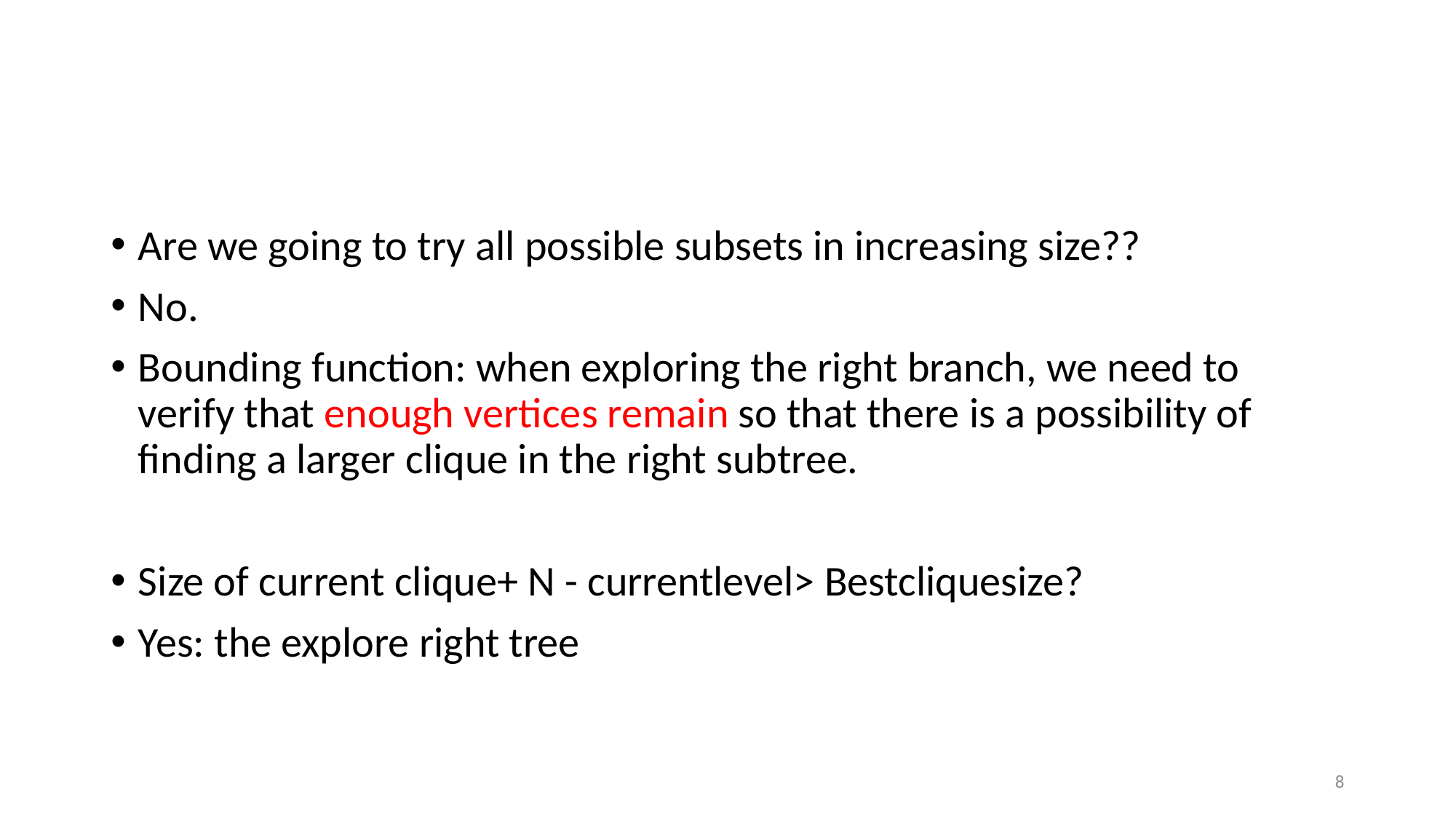

#
Are we going to try all possible subsets in increasing size??
No.
Bounding function: when exploring the right branch, we need to verify that enough vertices remain so that there is a possibility of finding a larger clique in the right subtree.

Size of current clique+ N - currentlevel> Bestcliquesize?
Yes: the explore right tree

8